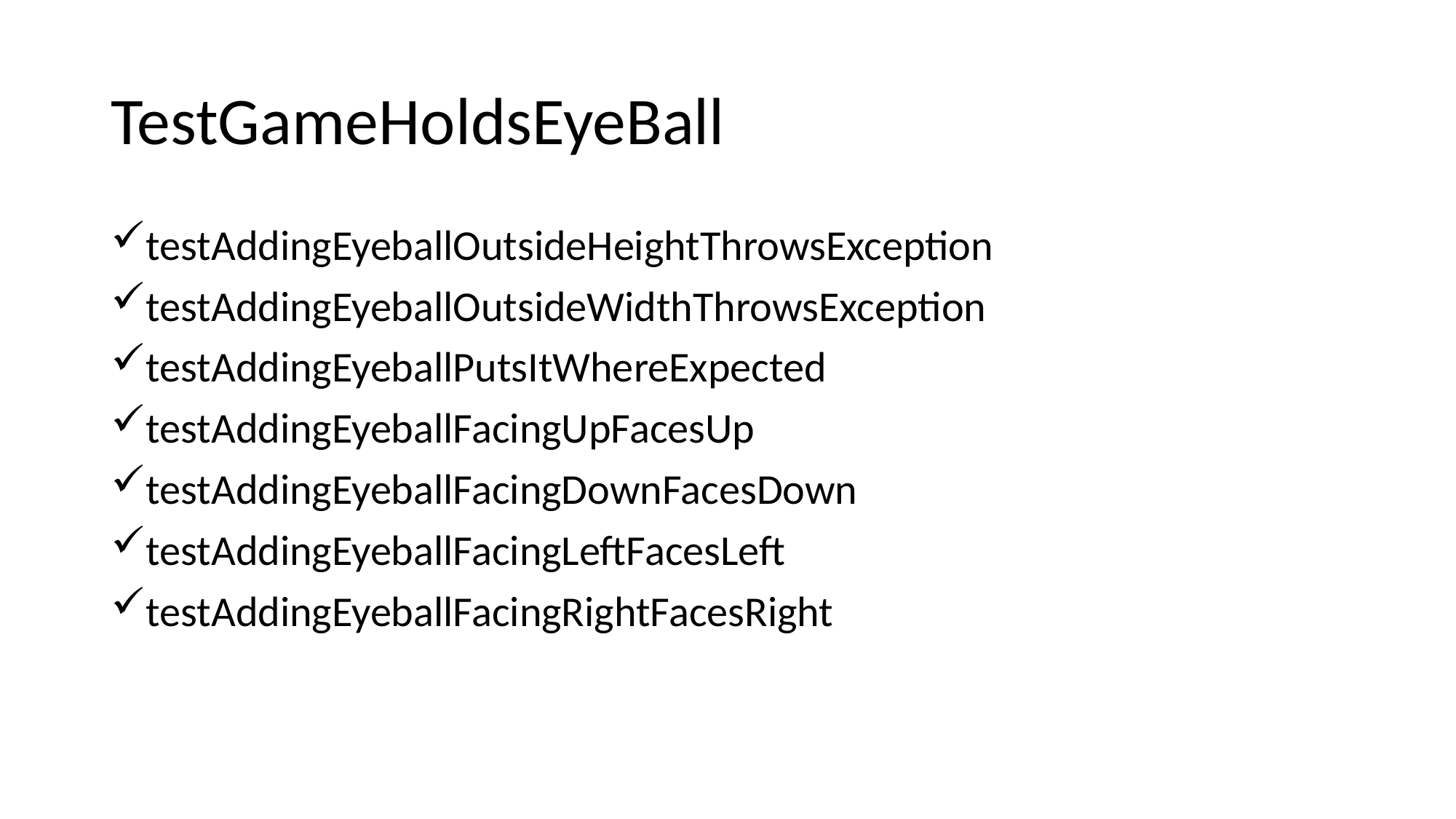

# TestGameHoldsEyeBall
testAddingEyeballOutsideHeightThrowsException
testAddingEyeballOutsideWidthThrowsException
testAddingEyeballPutsItWhereExpected
testAddingEyeballFacingUpFacesUp
testAddingEyeballFacingDownFacesDown
testAddingEyeballFacingLeftFacesLeft
testAddingEyeballFacingRightFacesRight